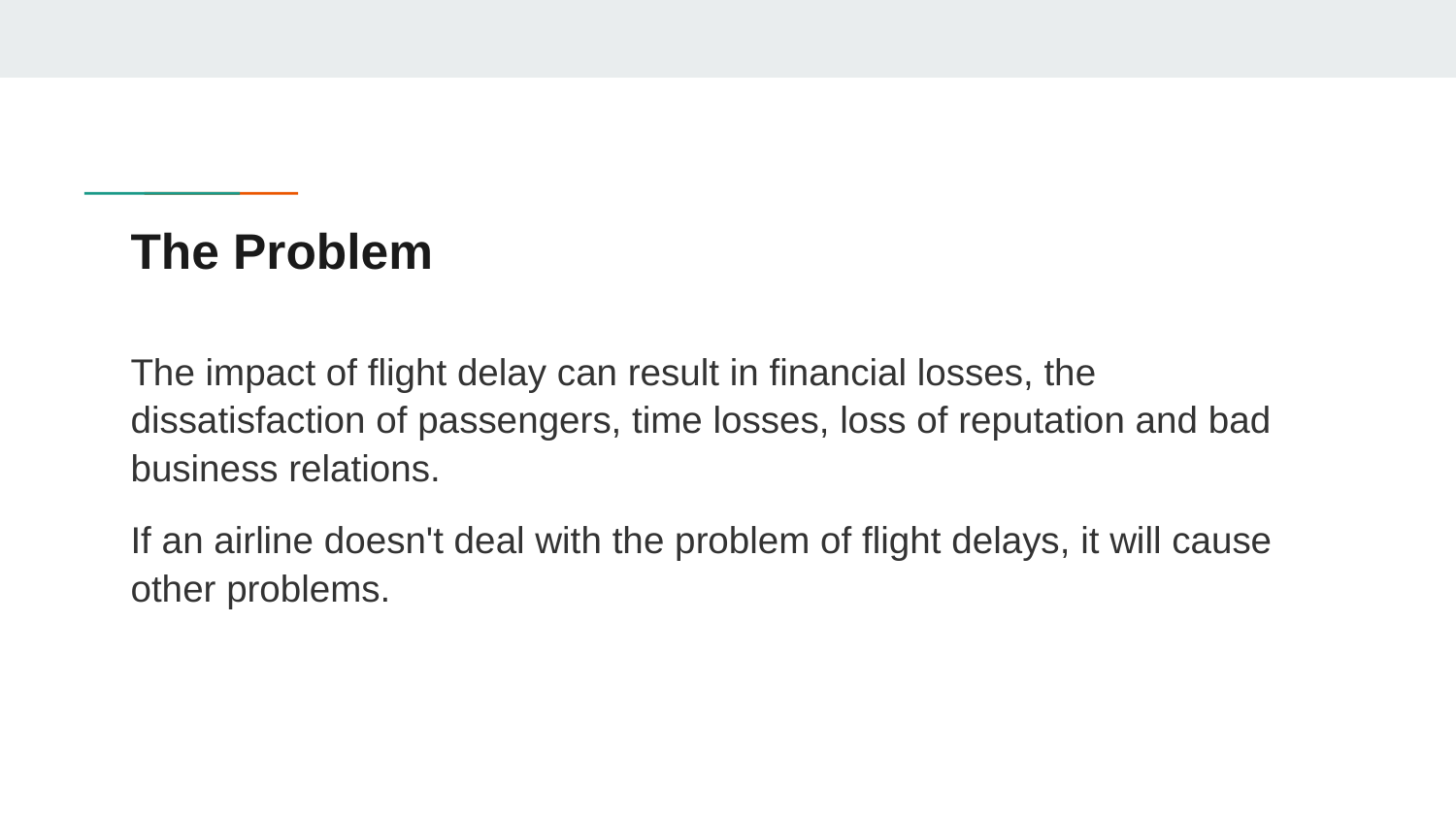

# The Problem
The impact of flight delay can result in financial losses, the dissatisfaction of passengers, time losses, loss of reputation and bad business relations.
If an airline doesn't deal with the problem of flight delays, it will cause other problems.